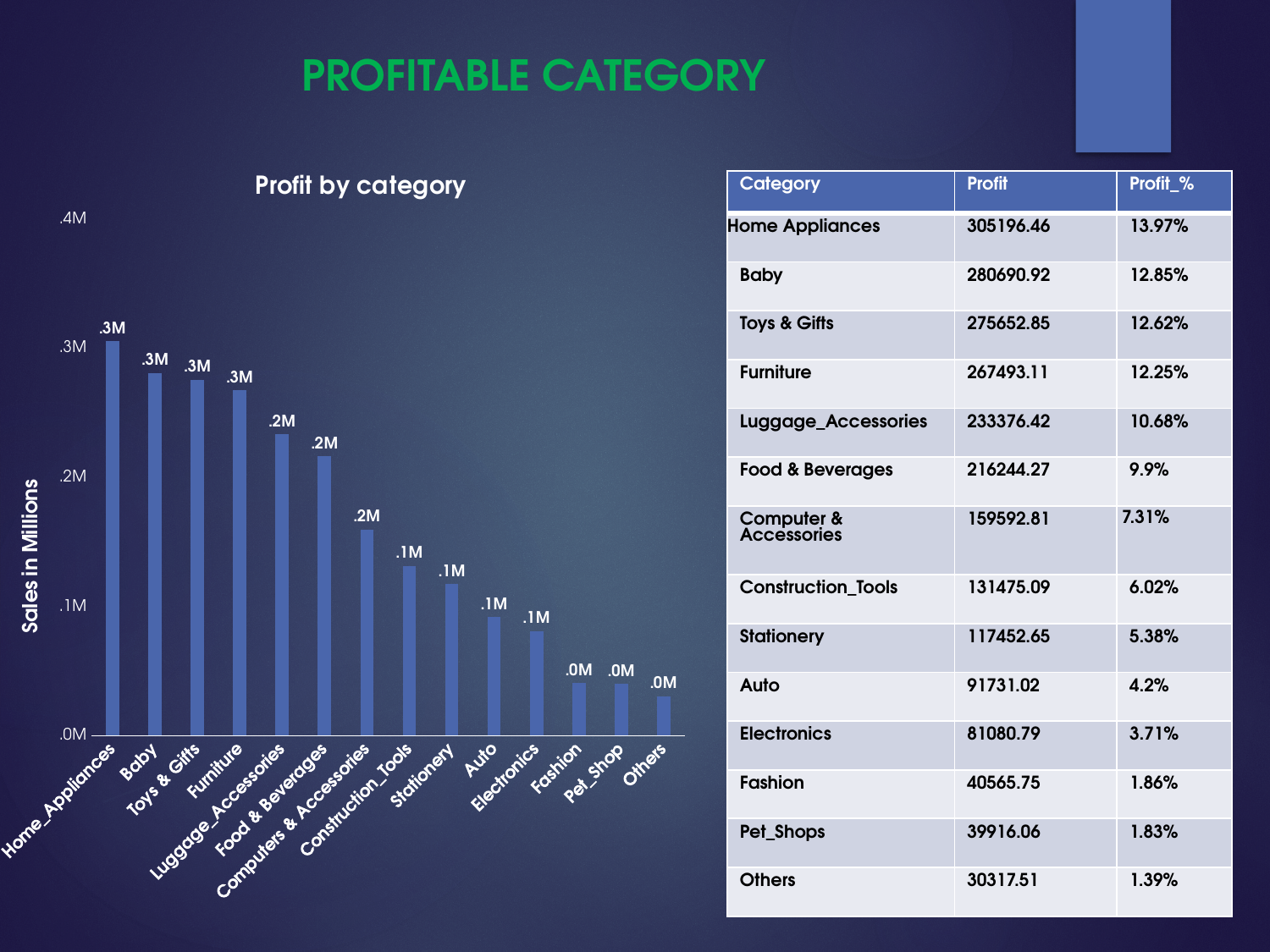

PROFITABLE CATEGORY

### Chart:  Profit by category

| Category | Profit |
|---|---|
| Home_Appliances | 305196.46 |
| Baby | 280690.92 |
| Toys & Gifts | 275652.85 |
| Furniture | 267493.11 |
| Luggage_Accessories | 233376.42 |
| Food & Beverages | 216244.27 |
| Computers & Accessories | 159592.81 |
| Construction_Tools | 131475.09 |
| Stationery | 117452.65 |
| Auto | 91731.02 |
| Electronics | 81080.79 |
| Fashion | 40565.75 |
| Pet_Shop | 39916.06 |
| Others | 30317.51 |
| Category | Profit | Profit\_% |
| --- | --- | --- |
| Home Appliances | 305196.46 | 13.97% |
| Baby | 280690.92 | 12.85% |
| Toys & Gifts | 275652.85 | 12.62% |
| Furniture | 267493.11 | 12.25% |
| Luggage\_Accessories | 233376.42 | 10.68% |
| Food & Beverages | 216244.27 | 9.9% |
| Computer & Accessories | 159592.81 | 7.31% |
| Construction\_Tools | 131475.09 | 6.02% |
| Stationery | 117452.65 | 5.38% |
| Auto | 91731.02 | 4.2% |
| Electronics | 81080.79 | 3.71% |
| Fashion | 40565.75 | 1.86% |
| Pet\_Shops | 39916.06 | 1.83% |
| Others | 30317.51 | 1.39% |